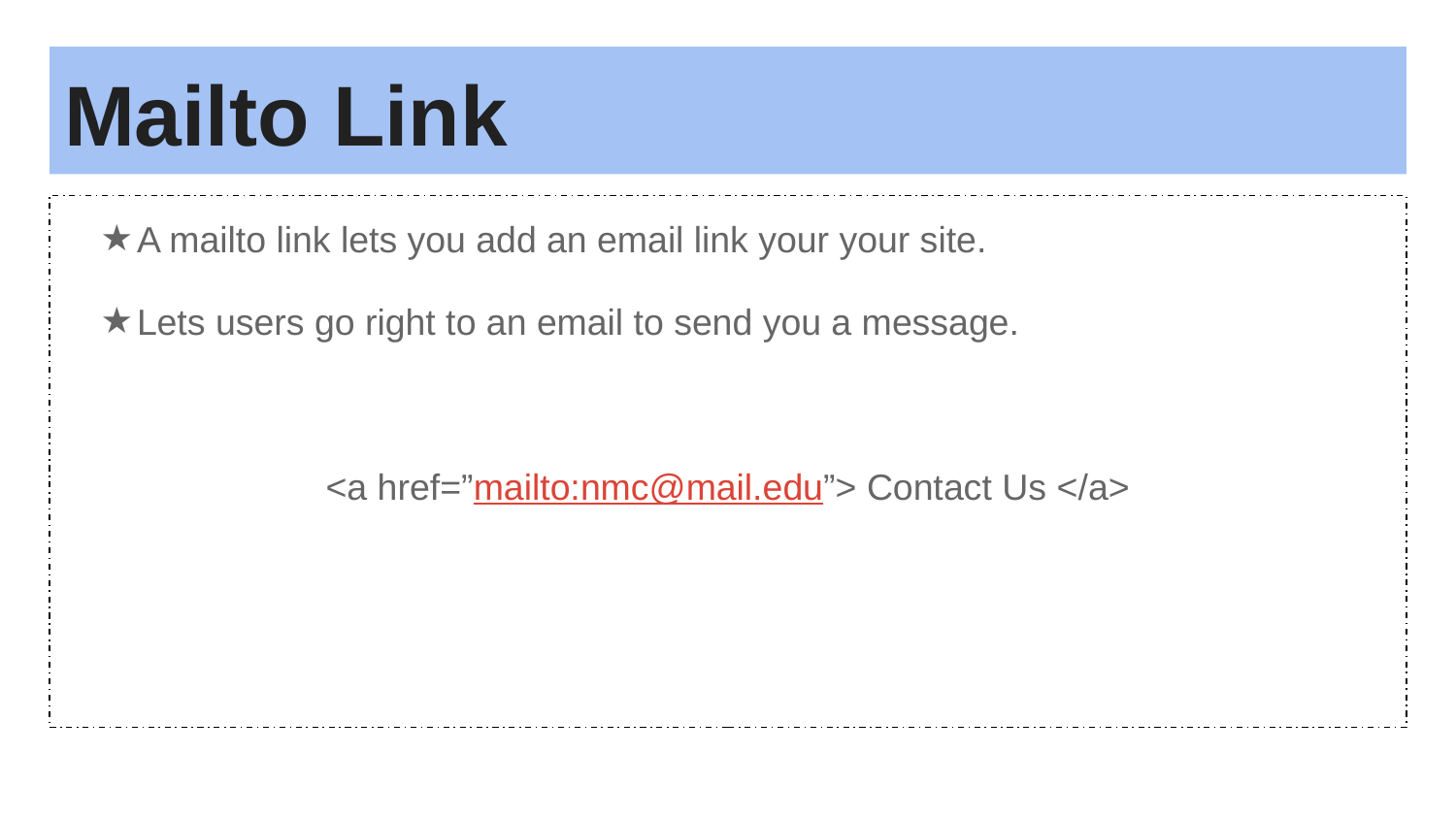

# Mailto Link
A mailto link lets you add an email link your your site.
Lets users go right to an email to send you a message.

<a href=”mailto:nmc@mail.edu”> Contact Us </a>